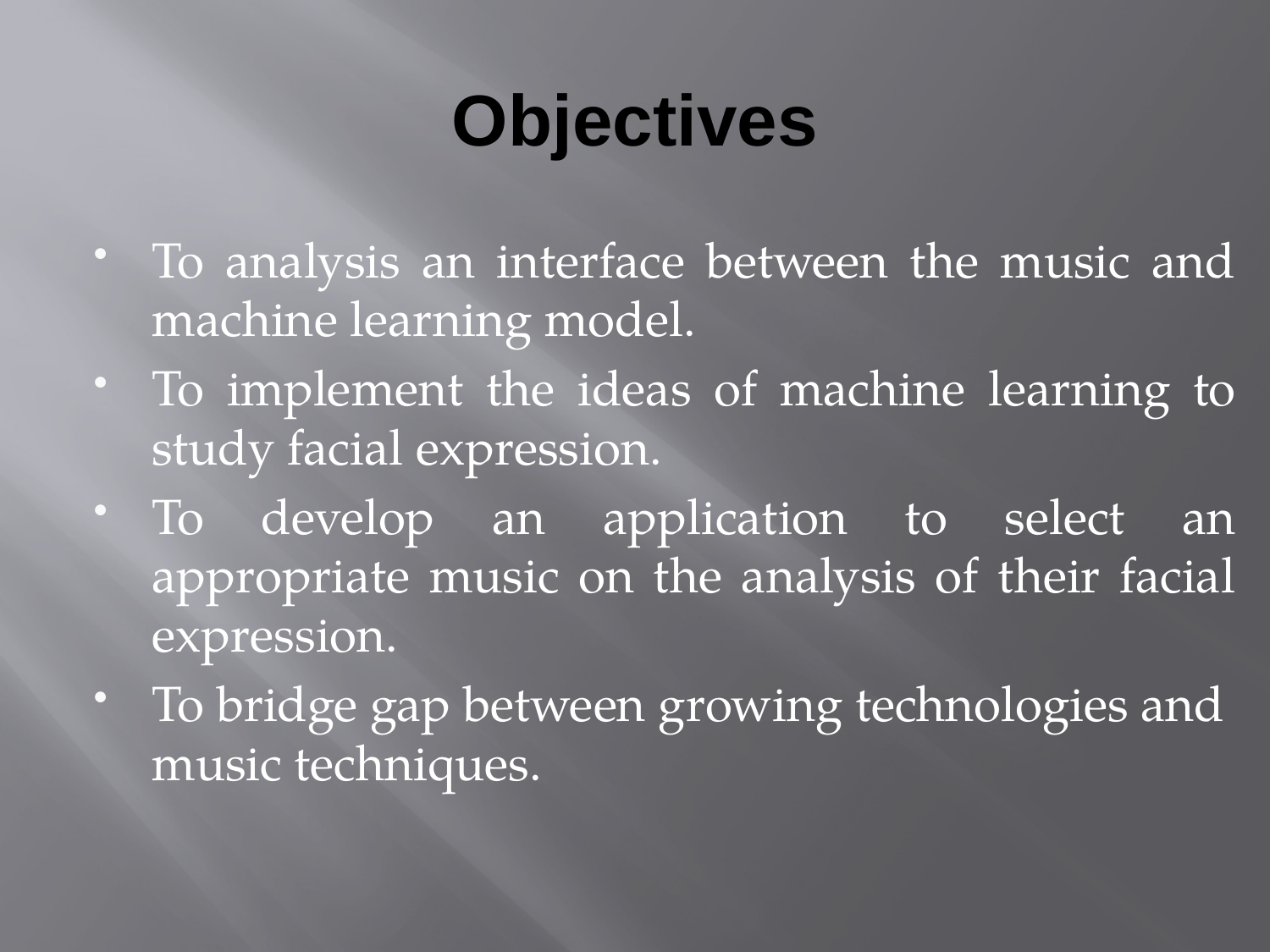

# Objectives
To analysis an interface between the music and machine learning model.
To implement the ideas of machine learning to study facial expression.
To develop an application to select an appropriate music on the analysis of their facial expression.
To bridge gap between growing technologies and music techniques.